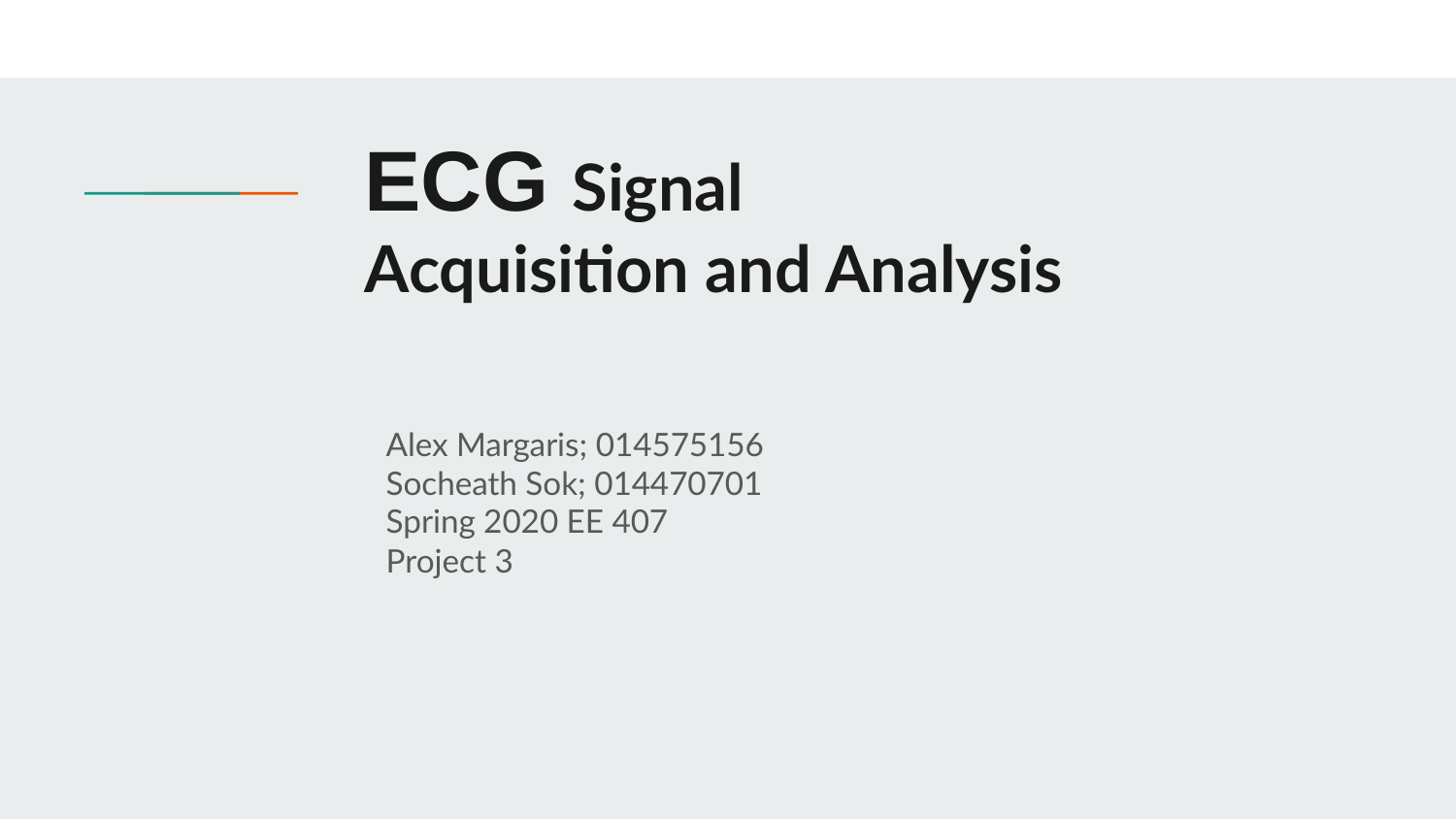

# ECG Signal
Acquisition and Analysis

Alex Margaris; 014575156
Socheath Sok; 014470701
Spring 2020 EE 407
Project 3